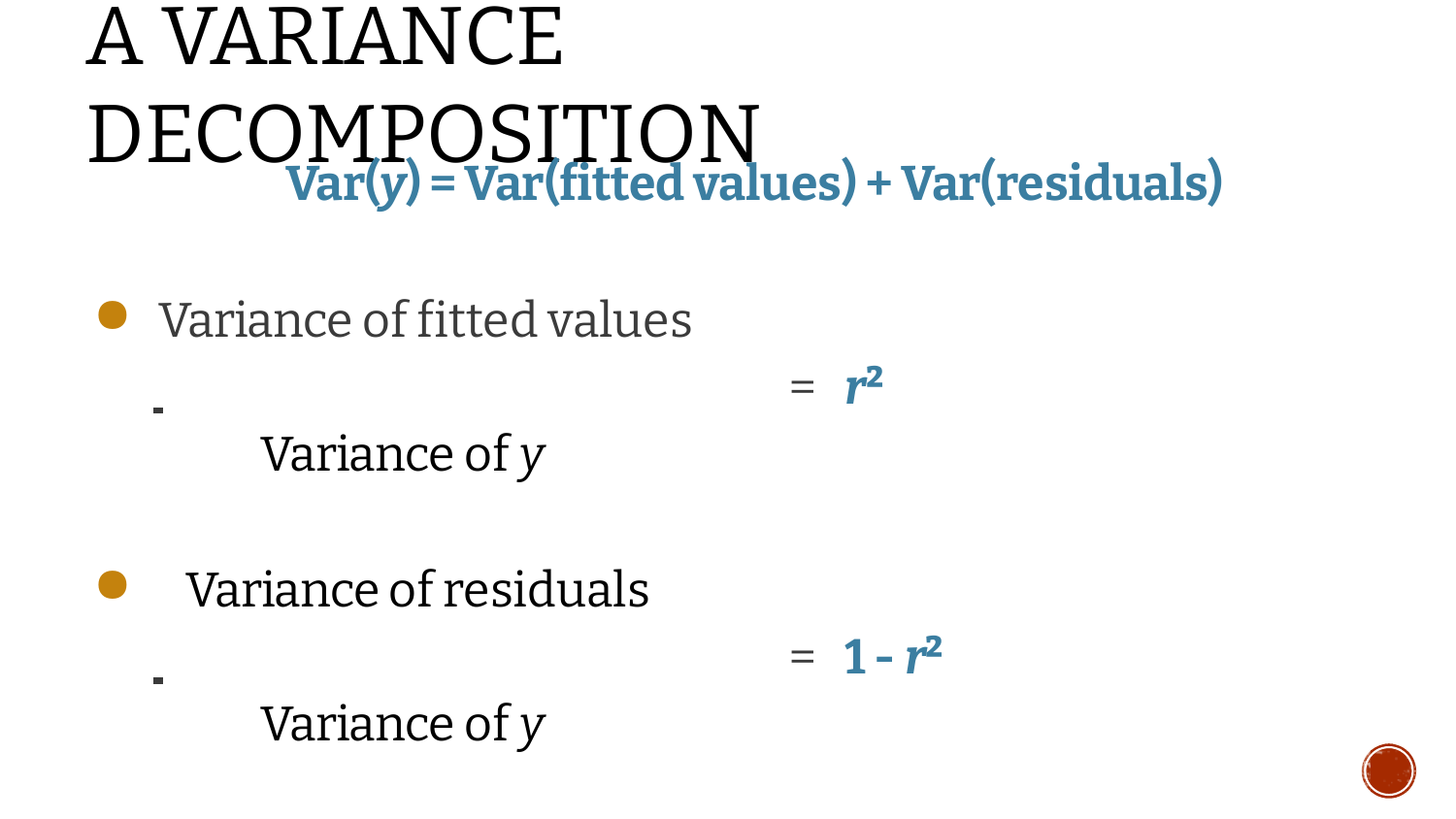

# A Variance Decomposition
Var(y) = Var(fitted values) + Var(residuals)

Variance of fitted values
 		=	r²
Variance of y

Variance of residuals
 		=	1 - r²
Variance of y